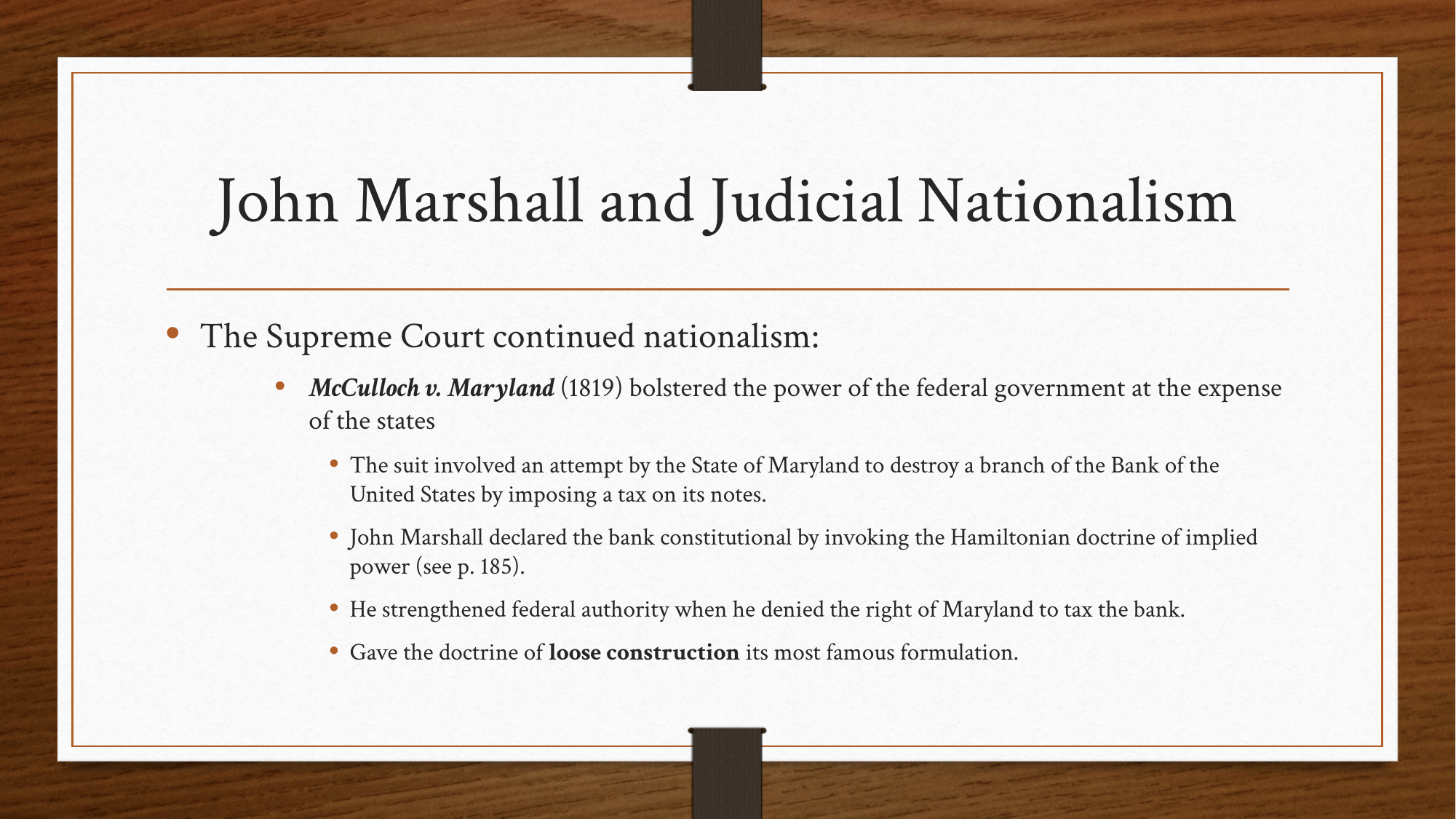

# John Marshall and Judicial Nationalism
The Supreme Court continued nationalism:
McCulloch v. Maryland (1819) bolstered the power of the federal government at the expense of the states
The suit involved an attempt by the State of Maryland to destroy a branch of the Bank of the United States by imposing a tax on its notes.
John Marshall declared the bank constitutional by invoking the Hamiltonian doctrine of implied power (see p. 185).
He strengthened federal authority when he denied the right of Maryland to tax the bank.
Gave the doctrine of loose construction its most famous formulation.